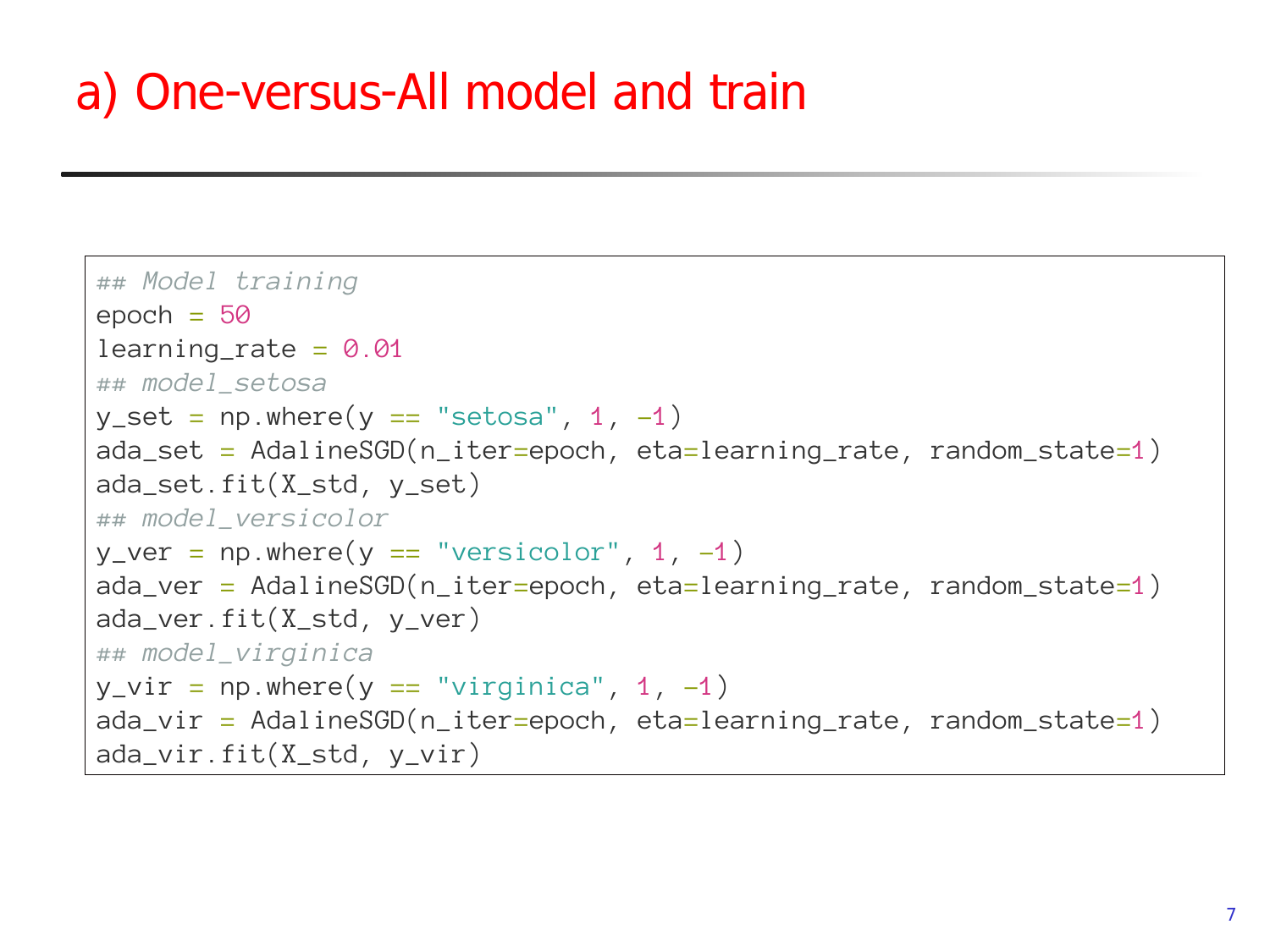

# a) One-versus-All model and train

## Model training
epoch = 50
learning_rate = 0.01
## model_setosa
y_set = np.where(y == "setosa", 1, -1)
ada_set = AdalineSGD(n_iter=epoch, eta=learning_rate, random_state=1)
ada_set.fit(X_std, y_set)
## model_versicolor
y_ver = np.where(y == "versicolor", 1, -1)
ada_ver = AdalineSGD(n_iter=epoch, eta=learning_rate, random_state=1)
ada_ver.fit(X_std, y_ver)
## model_virginica
y_vir = np.where(y == "virginica", 1, -1)
ada_vir = AdalineSGD(n_iter=epoch, eta=learning_rate, random_state=1)
ada_vir.fit(X_std, y_vir)
7